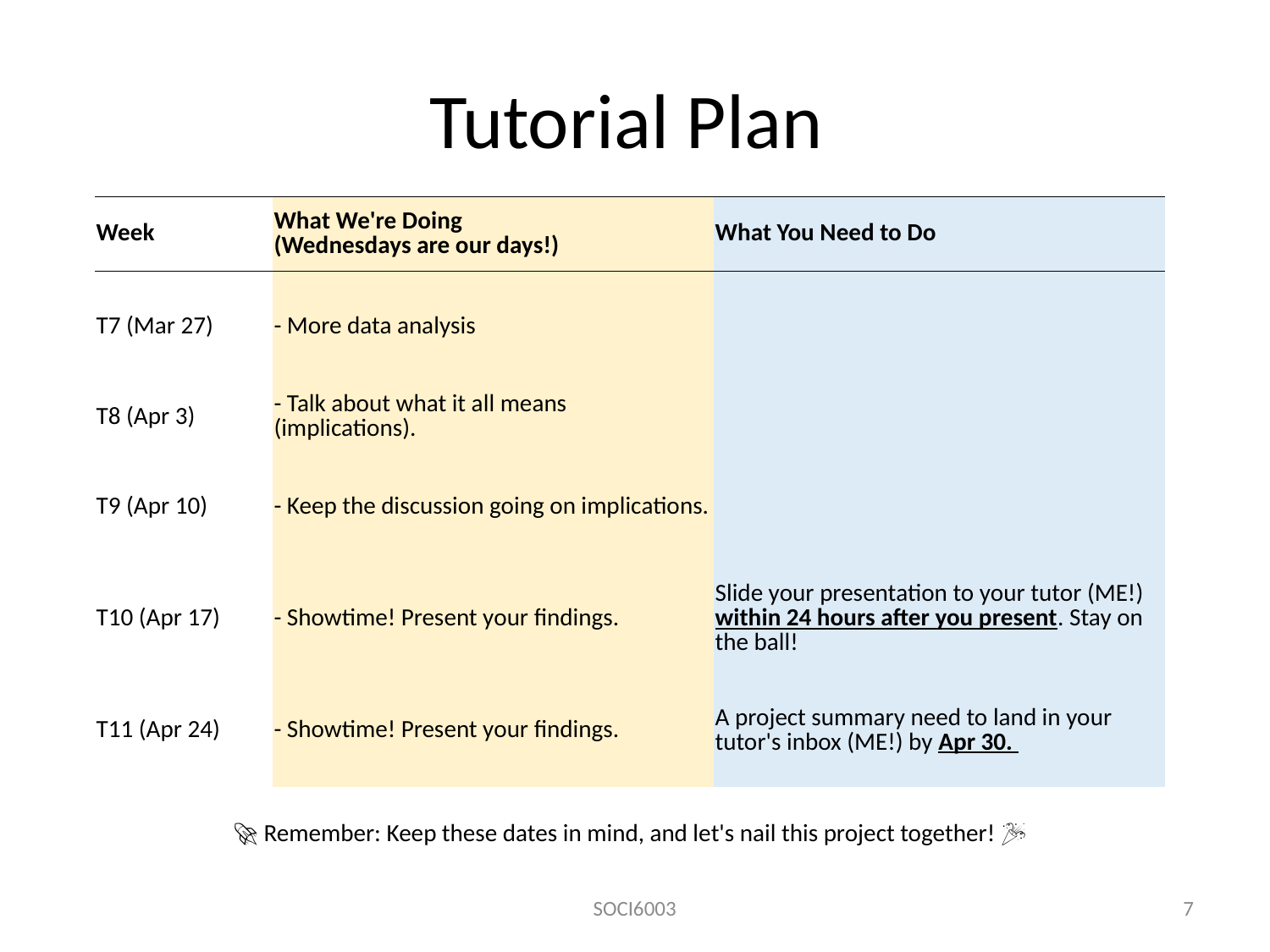

# Tutorial Plan
| Week | What We're Doing (Wednesdays are our days!) | What You Need to Do |
| --- | --- | --- |
| T7 (Mar 27) | - More data analysis |  |
| T8 (Apr 3) | - Talk about what it all means (implications). |  |
| T9 (Apr 10) | - Keep the discussion going on implications. |  |
| T10 (Apr 17) | - Showtime! Present your findings. | Slide your presentation to your tutor (ME!) within 24 hours after you present. Stay on the ball! |
| T11 (Apr 24) | - Showtime! Present your findings. | A project summary need to land in your tutor's inbox (ME!) by Apr 30. |
| 🚀 Remember: Keep these dates in mind, and let's nail this project together! 🎉 |  |  |
SOCI6003
7